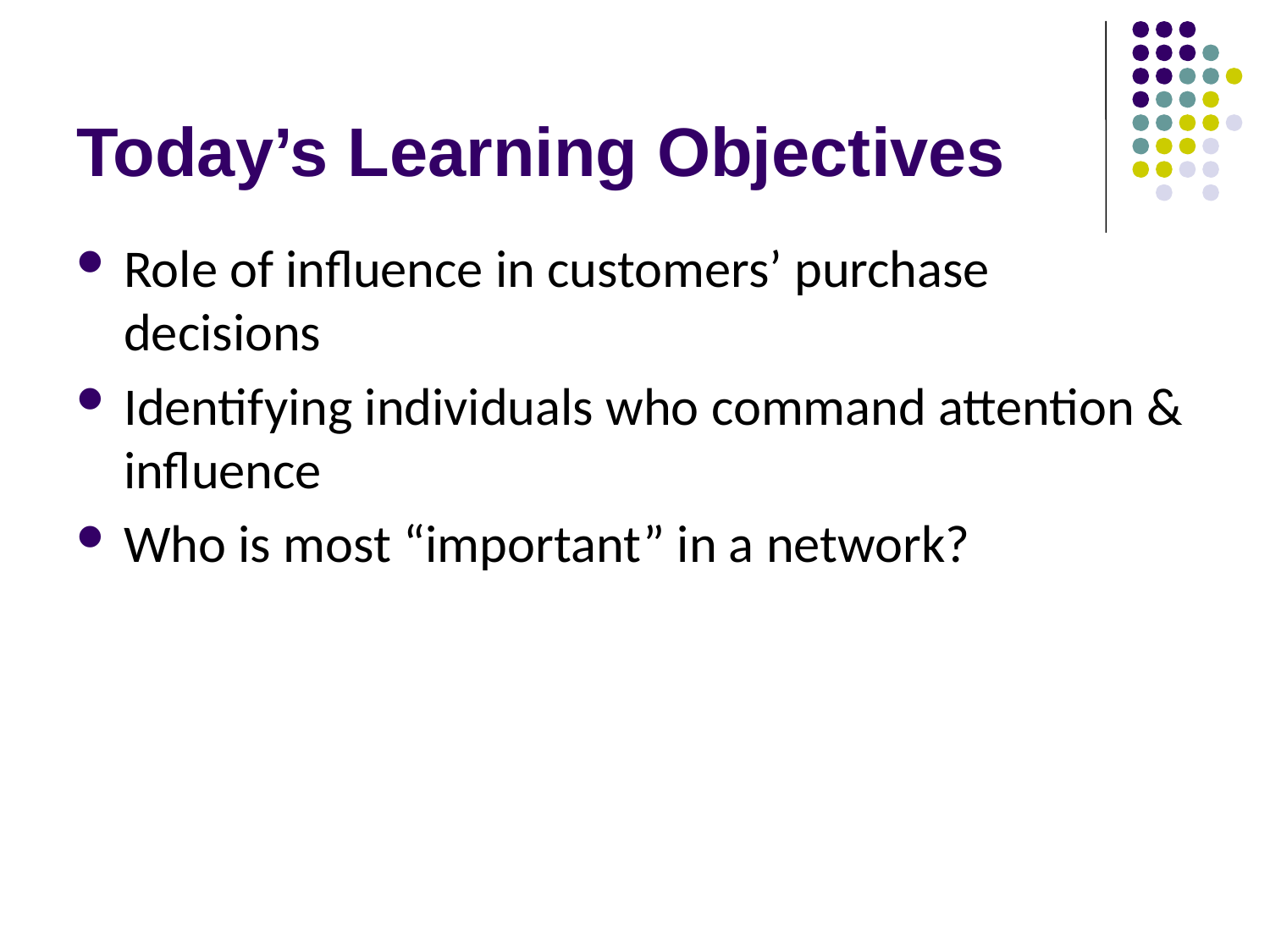

# Today’s Learning Objectives
Role of influence in customers’ purchase decisions
Identifying individuals who command attention & influence
Who is most “important” in a network?